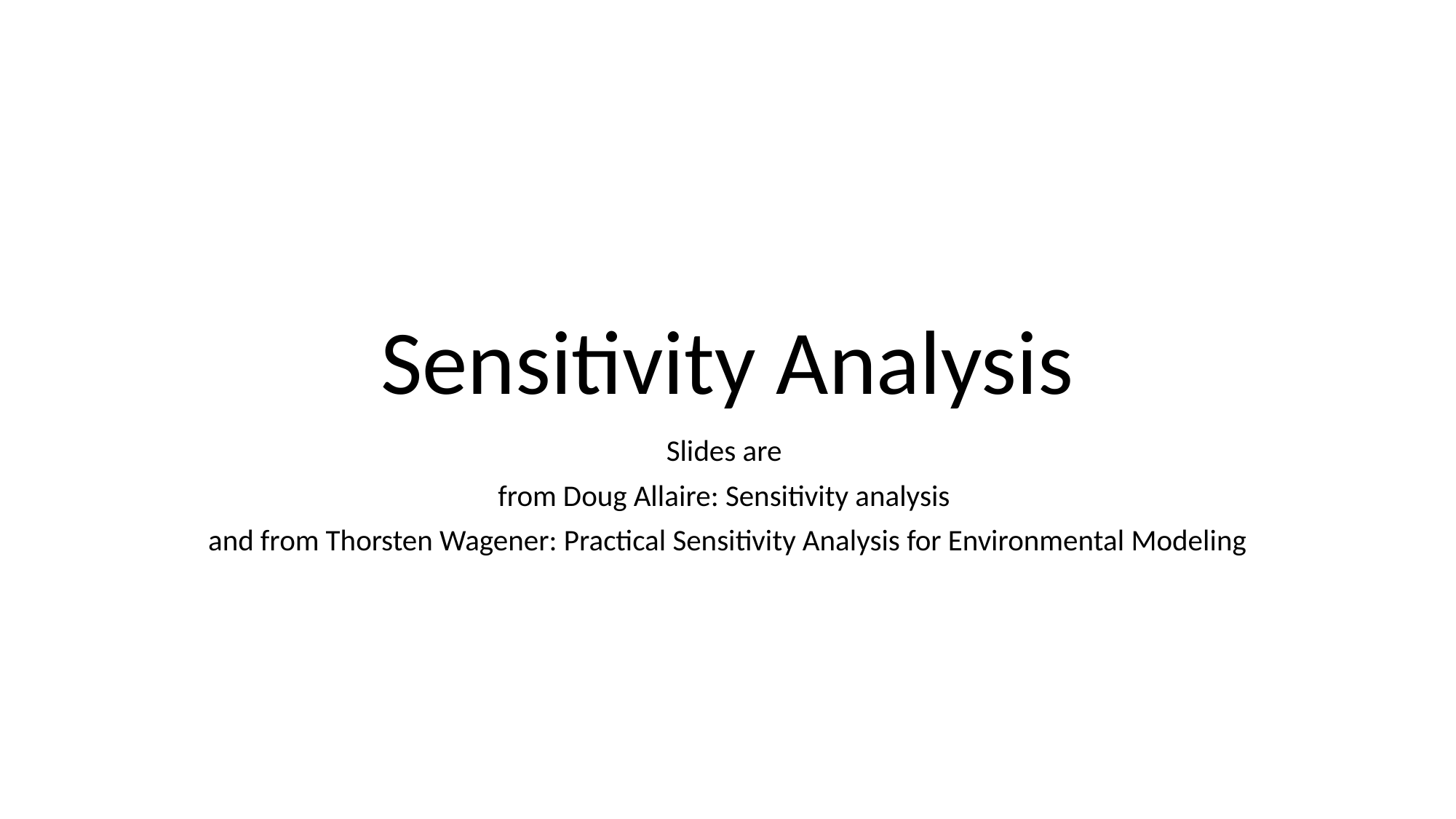

# Sensitivity Analysis
Slides are
from Doug Allaire: Sensitivity analysis
and from Thorsten Wagener: Practical Sensitivity Analysis for Environmental Modeling